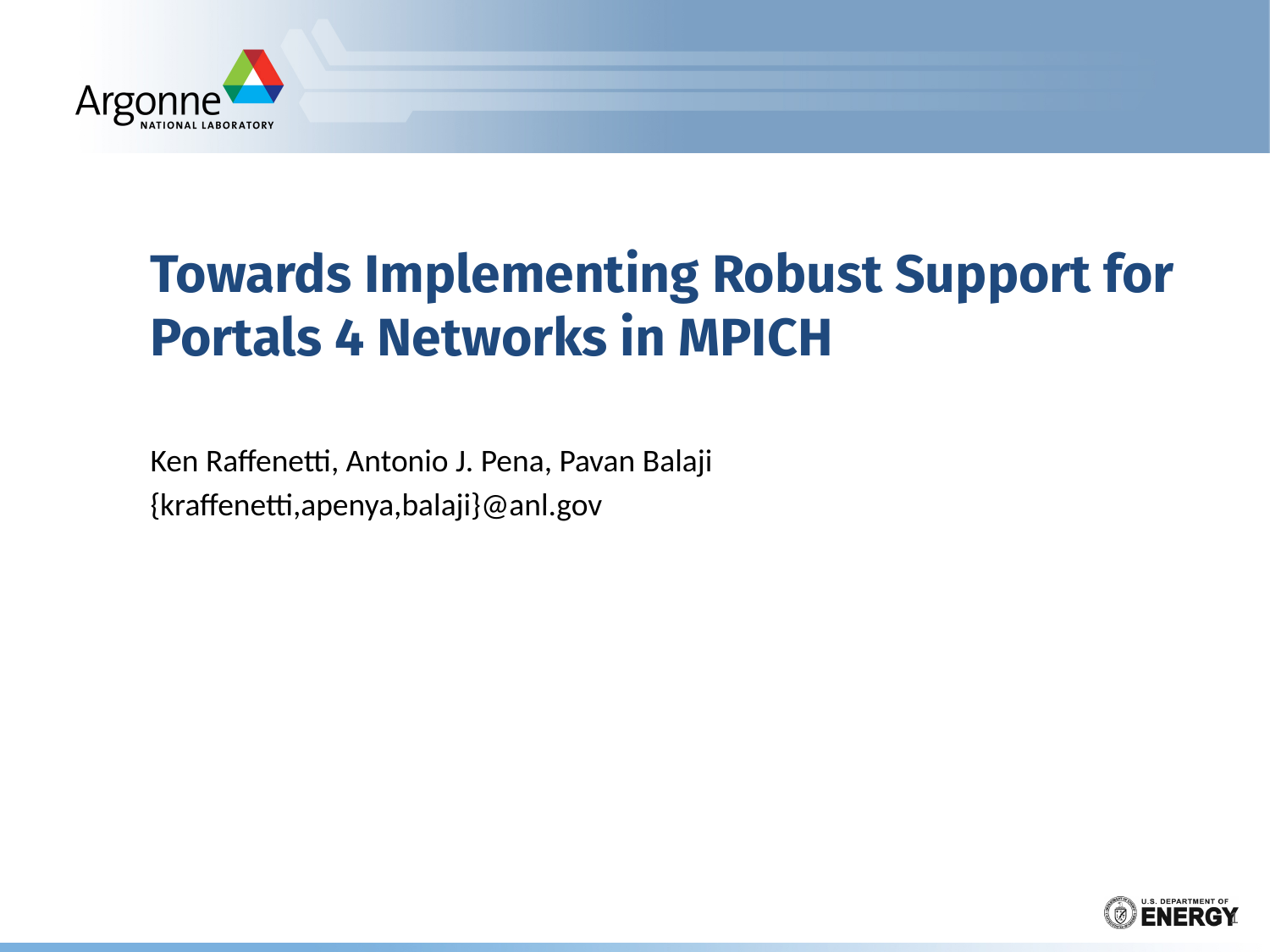

# Towards Implementing Robust Support for Portals 4 Networks in MPICH
Ken Raffenetti, Antonio J. Pena, Pavan Balaji
{kraffenetti,apenya,balaji}@anl.gov
1